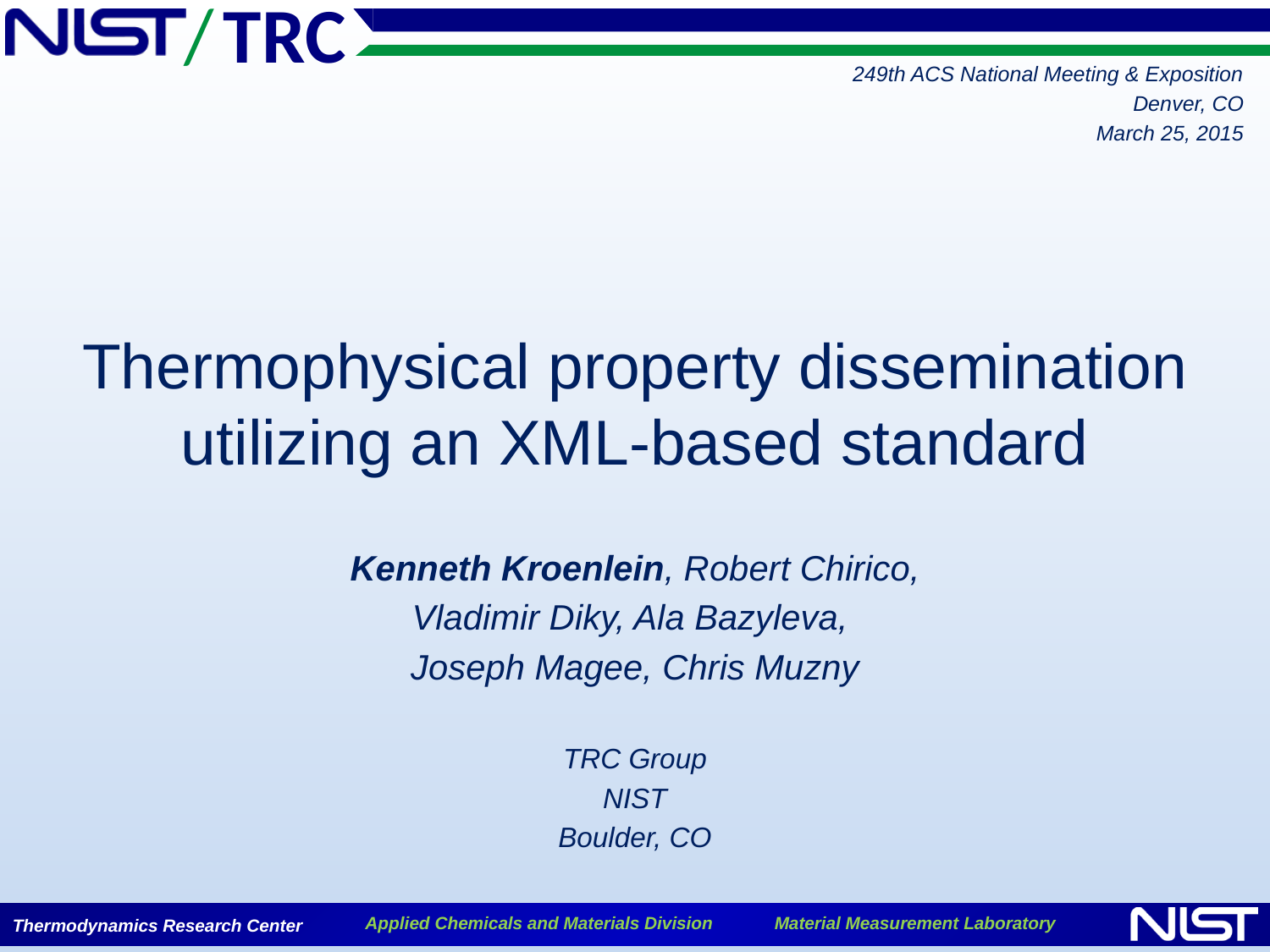

249th ACS National Meeting & Exposition
Denver, CO
March 25, 2015
# Thermophysical property dissemination utilizing an XML-based standard
Kenneth Kroenlein, Robert Chirico,
Vladimir Diky, Ala Bazyleva,
Joseph Magee, Chris Muzny
TRC Group
NIST
Boulder, CO